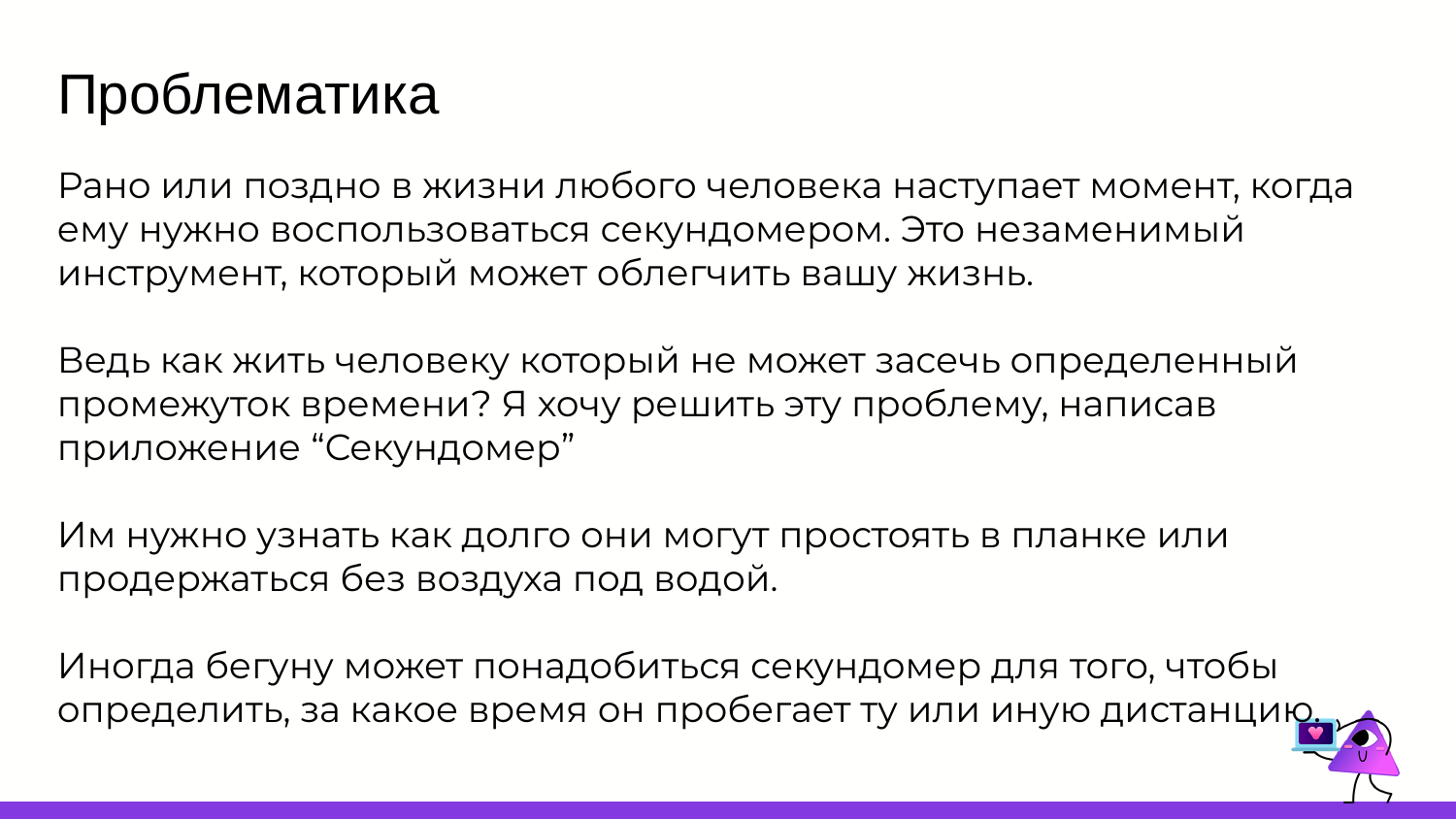

# Проблематика
Рано или поздно в жизни любого человека наступает момент, когда ему нужно воспользоваться секундомером. Это незаменимый инструмент, который может облегчить вашу жизнь.

Ведь как жить человеку который не может засечь определенный промежуток времени? Я хочу решить эту проблему, написав приложение “Секундомер”

Им нужно узнать как долго они могут простоять в планке или продержаться без воздуха под водой.

Иногда бегуну может понадобиться секундомер для того, чтобы определить, за какое время он пробегает ту или иную дистанцию.